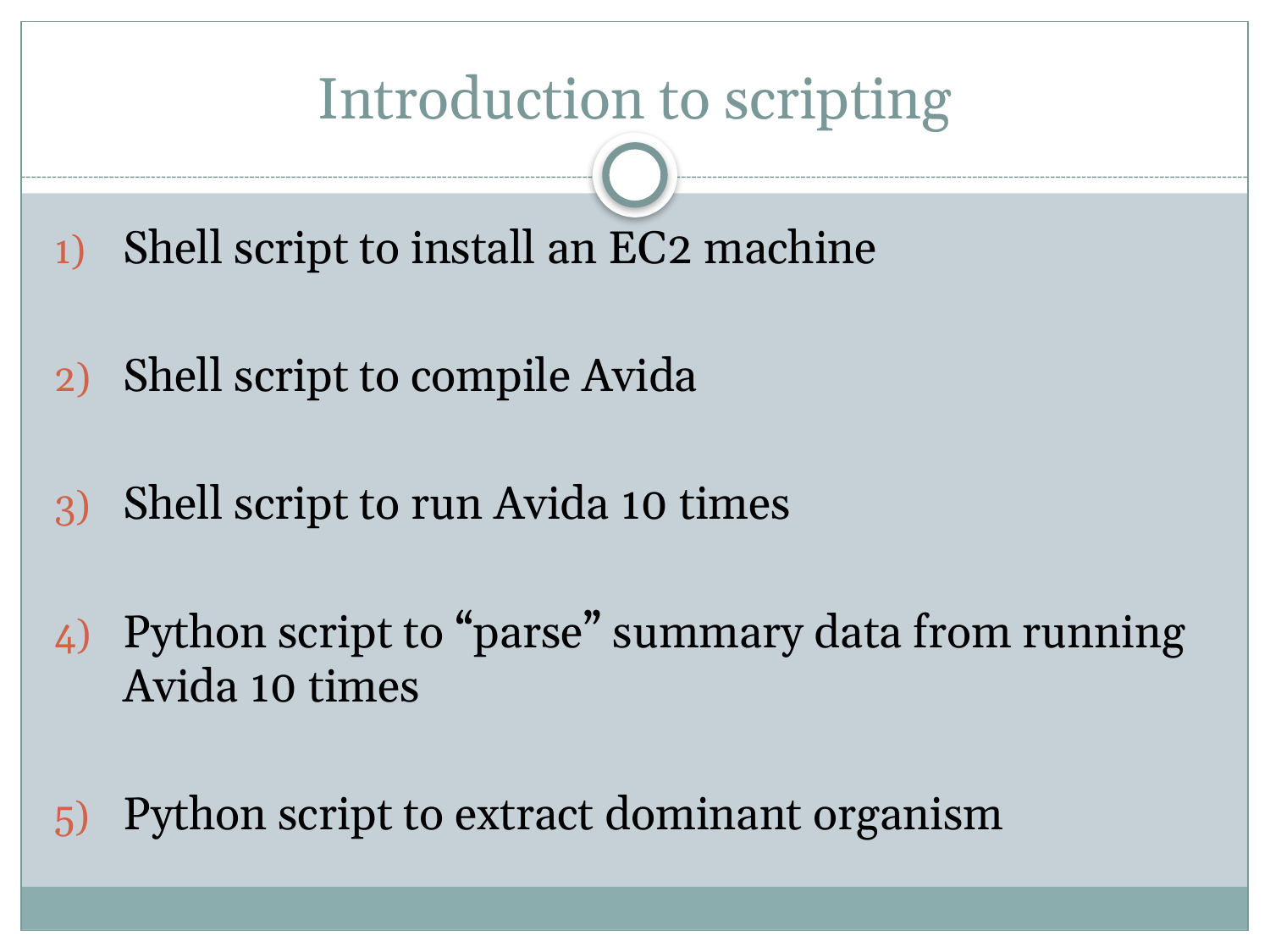

# Introduction to scripting
Shell script to install an EC2 machine

Shell script to compile Avida

Shell script to run Avida 10 times

Python script to “parse” summary data from running Avida 10 times

Python script to extract dominant organism